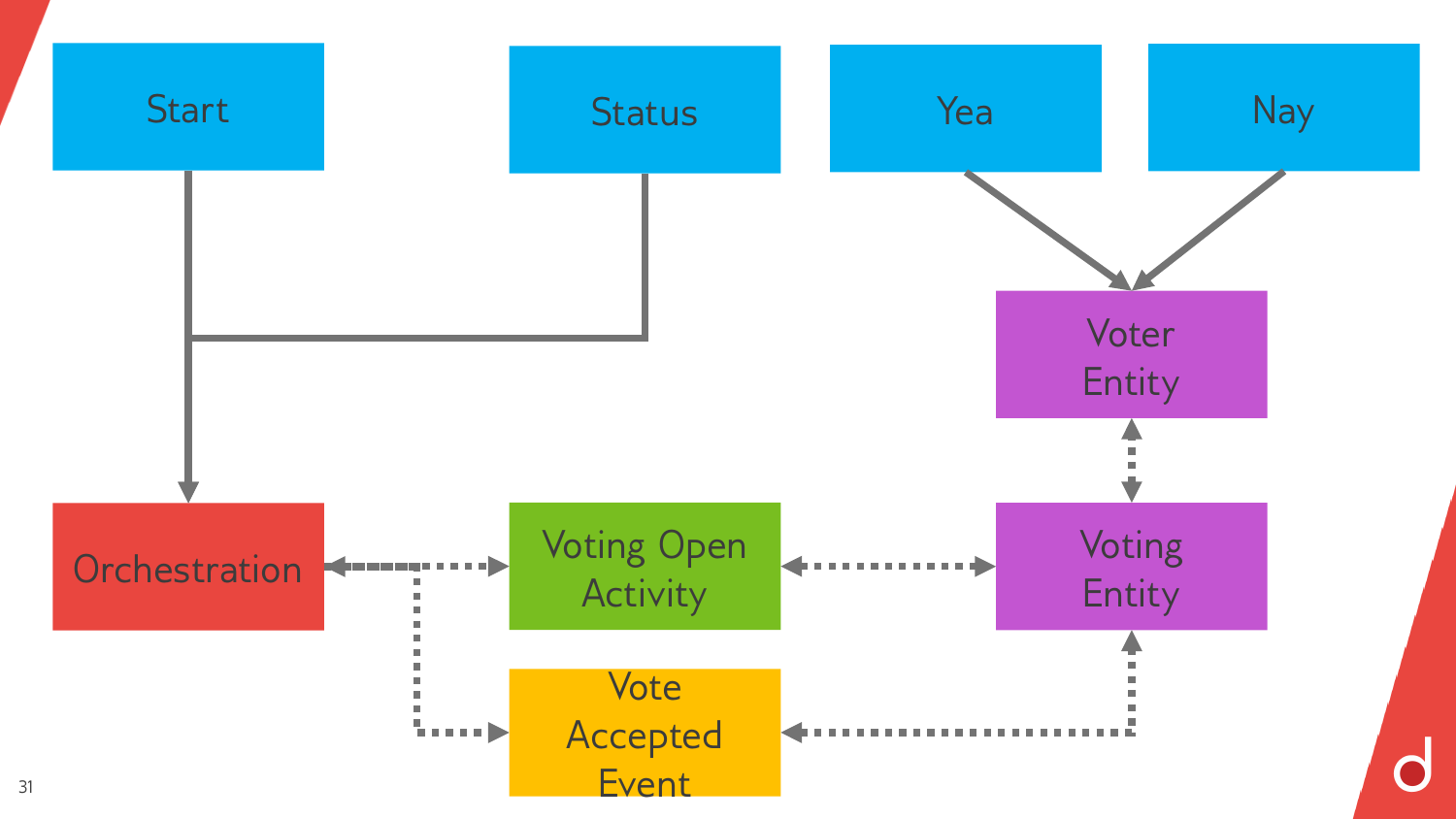

Start
Nay
Yea
Status
Voter
Entity
Voting Open
Activity
Voting
Entity
Orchestration
Vote Accepted
Event
31